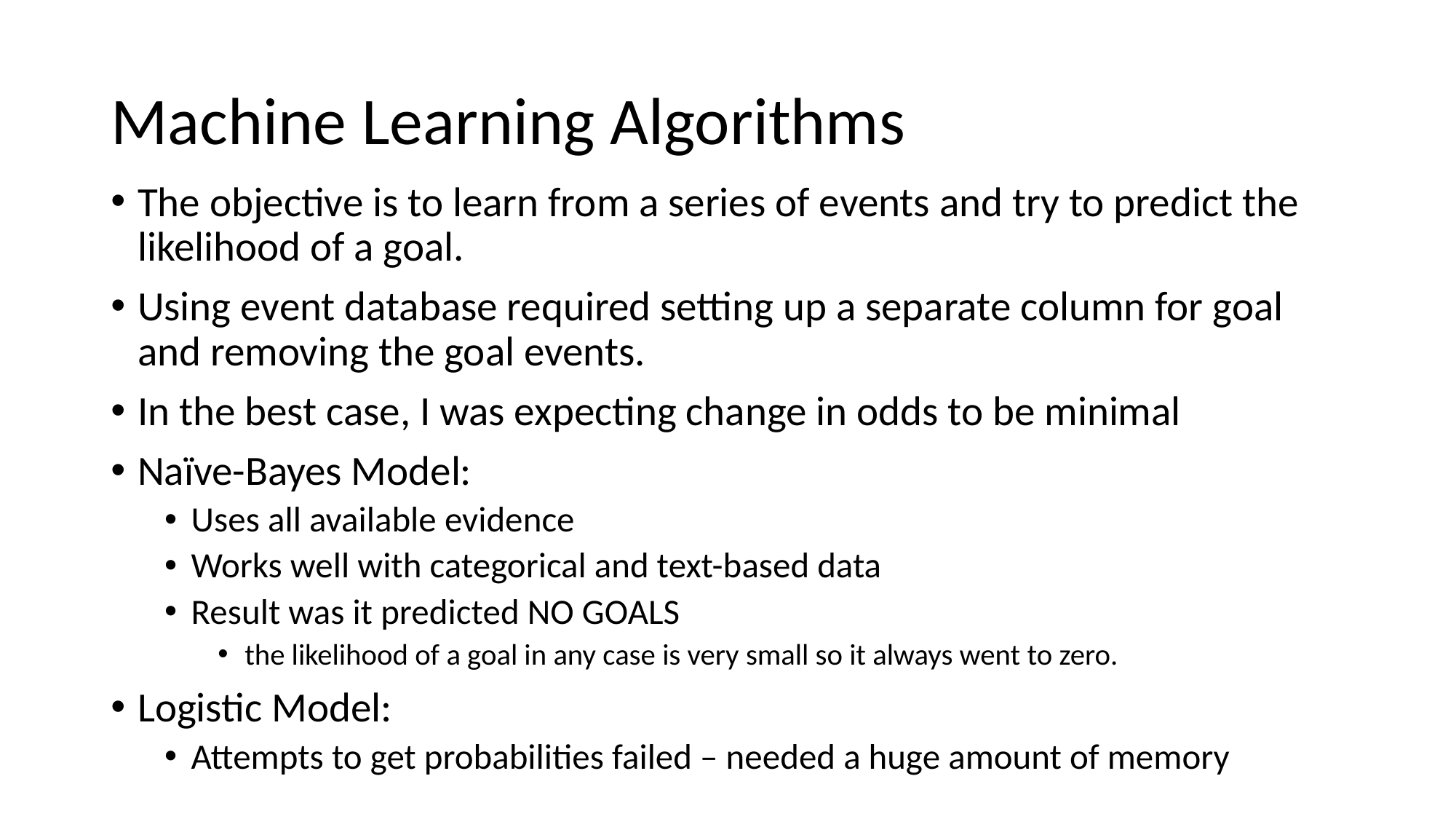

# Machine Learning Algorithms
The objective is to learn from a series of events and try to predict the likelihood of a goal.
Using event database required setting up a separate column for goal and removing the goal events.
In the best case, I was expecting change in odds to be minimal
Naïve-Bayes Model:
Uses all available evidence
Works well with categorical and text-based data
Result was it predicted NO GOALS
the likelihood of a goal in any case is very small so it always went to zero.
Logistic Model:
Attempts to get probabilities failed – needed a huge amount of memory